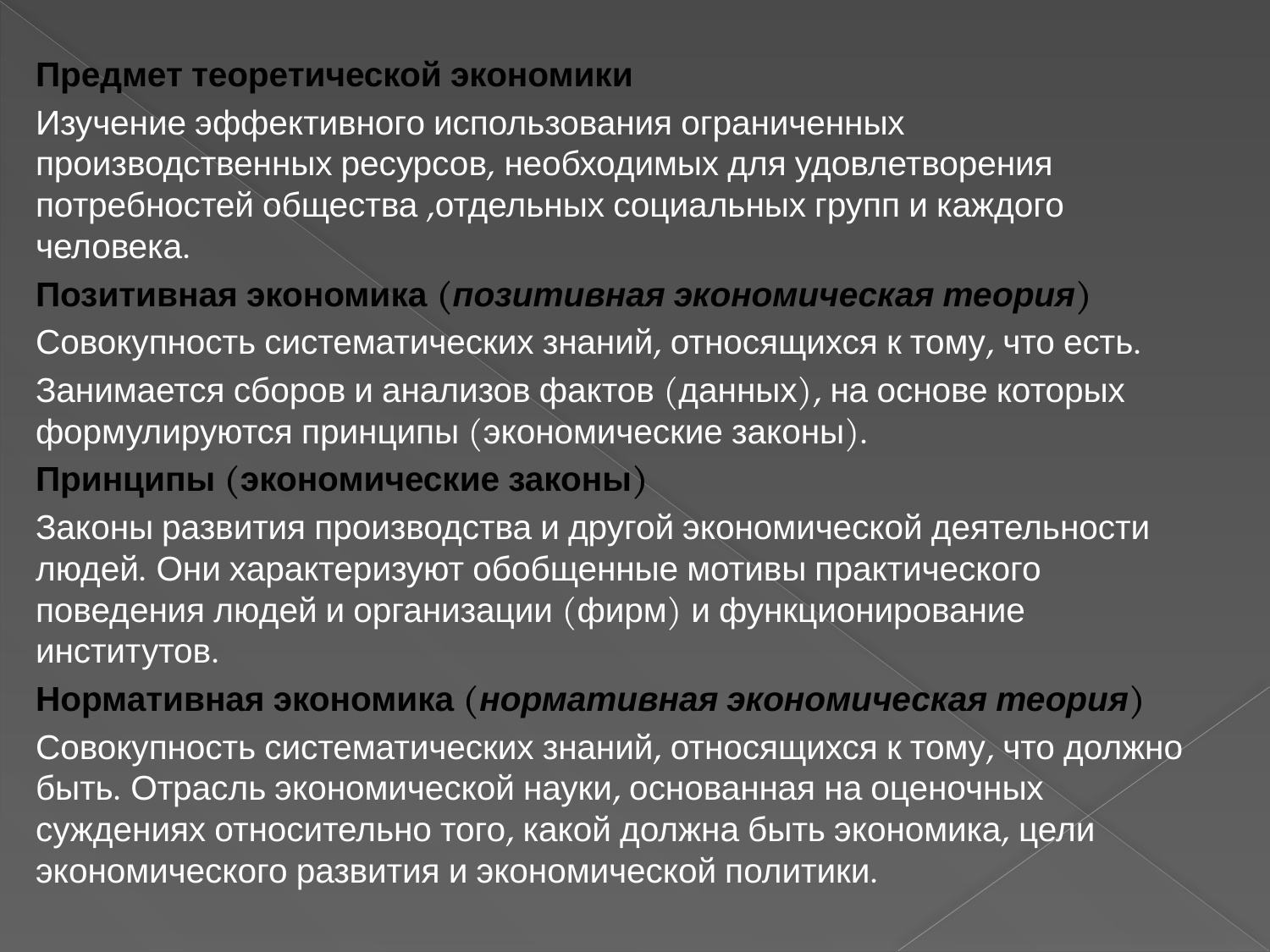

Предмет теоретической экономики
Изучение эффективного использования ограниченных производственных ресурсов, необходимых для удовлетворения потребностей общества ,отдельных социальных групп и каждого человека.
Позитивная экономика (позитивная экономическая теория)
Совокупность систематических знаний, относящихся к тому, что есть.
Занимается сборов и анализов фактов (данных), на основе которых формулируются принципы (экономические законы).
Принципы (экономические законы)
Законы развития производства и другой экономической деятельности людей. Они характеризуют обобщенные мотивы практического поведения людей и организации (фирм) и функционирование институтов.
Нормативная экономика (нормативная экономическая теория)
Совокупность систематических знаний, относящихся к тому, что должно быть. Отрасль экономической науки, основанная на оценочных суждениях относительно того, какой должна быть экономика, цели экономического развития и экономической политики.